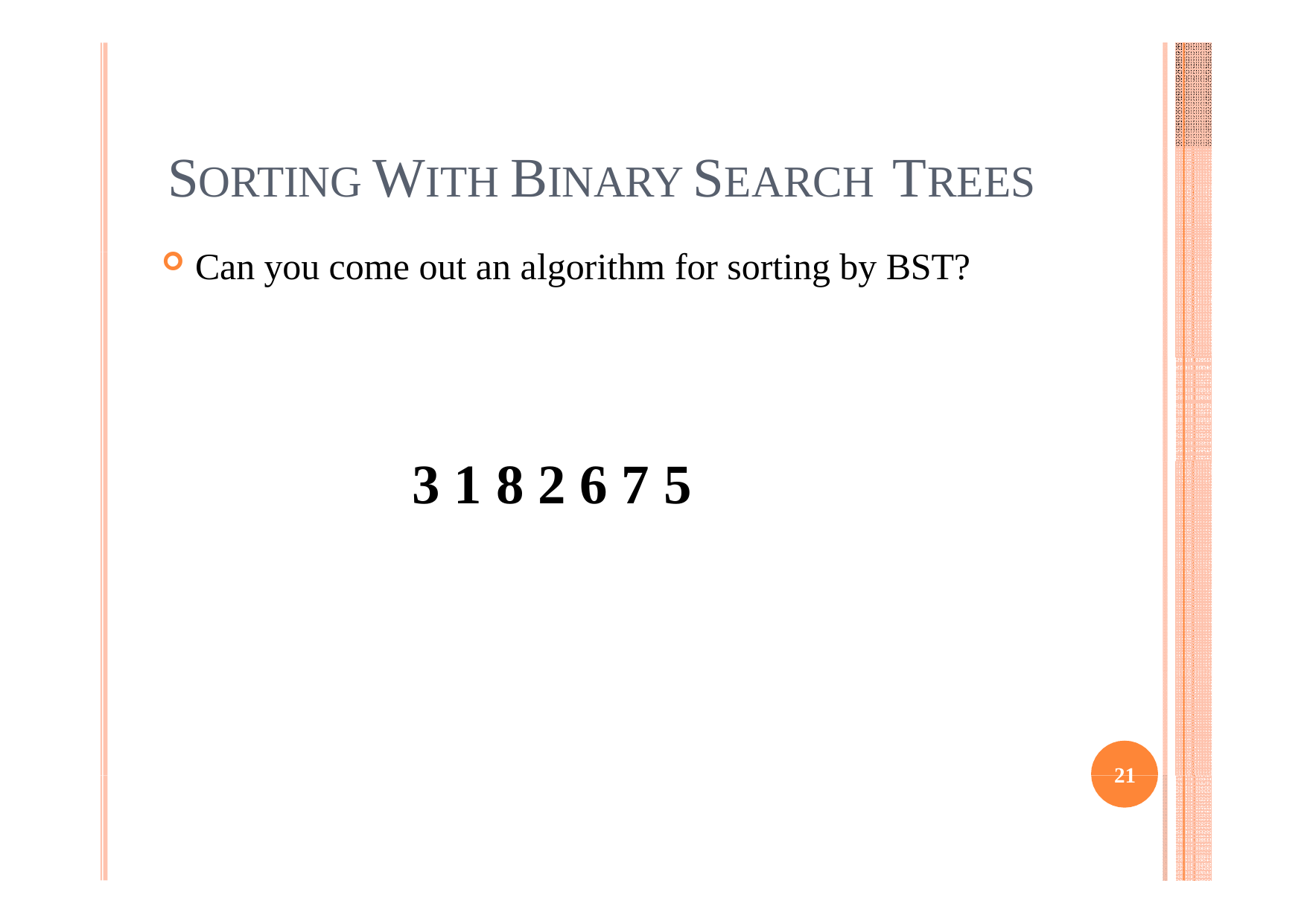

# SORTING WITH BINARY SEARCH TREES

Can you come out an algorithm for sorting by BST?
3 1 8 2 6 7 5
21